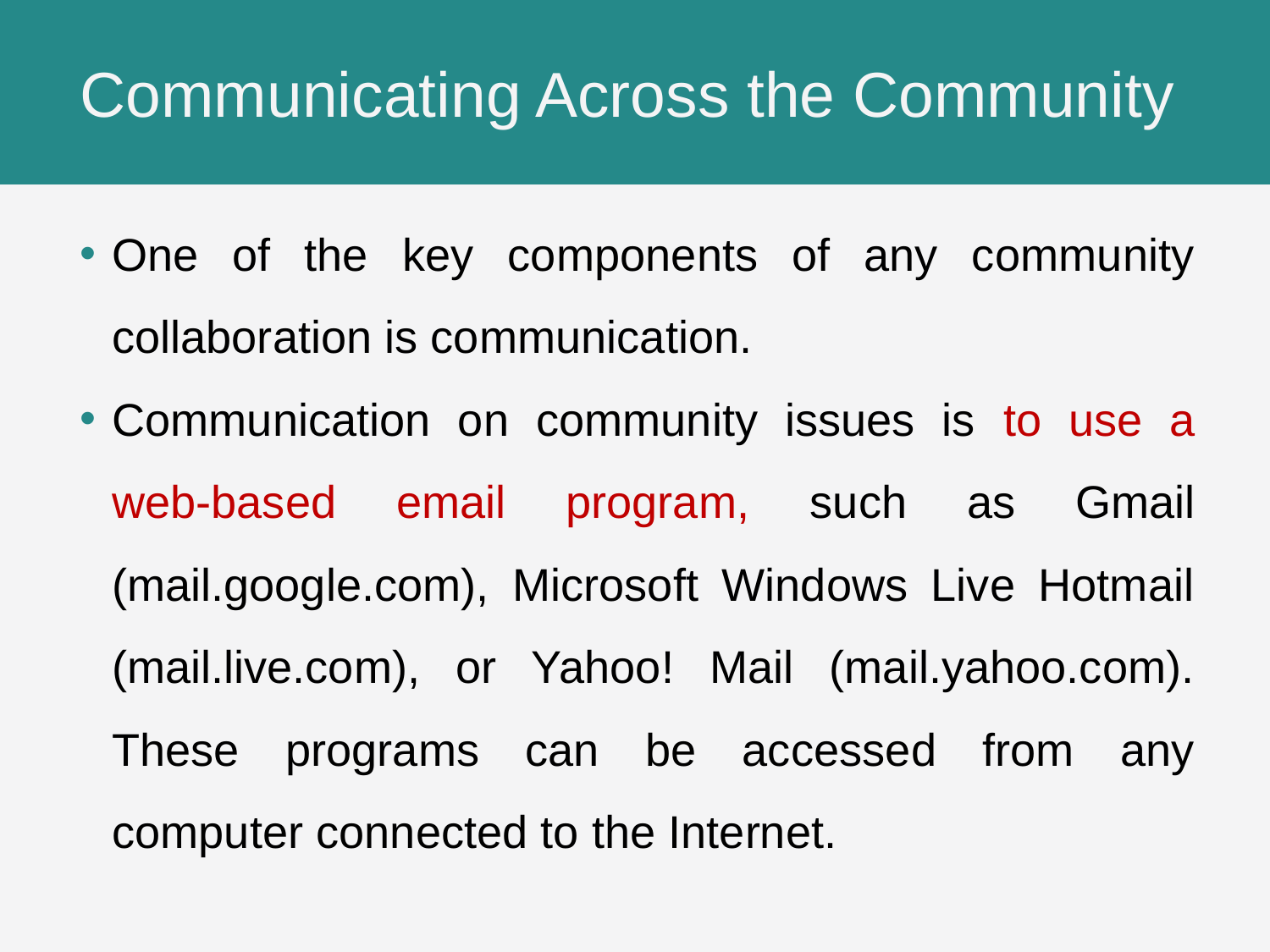

# Communicating Across the Community
One of the key components of any community collaboration is communication.
Communication on community issues is to use a web-based email program, such as Gmail (mail.google.com), Microsoft Windows Live Hotmail (mail.live.com), or Yahoo! Mail (mail.yahoo.com). These programs can be accessed from any computer connected to the Internet.